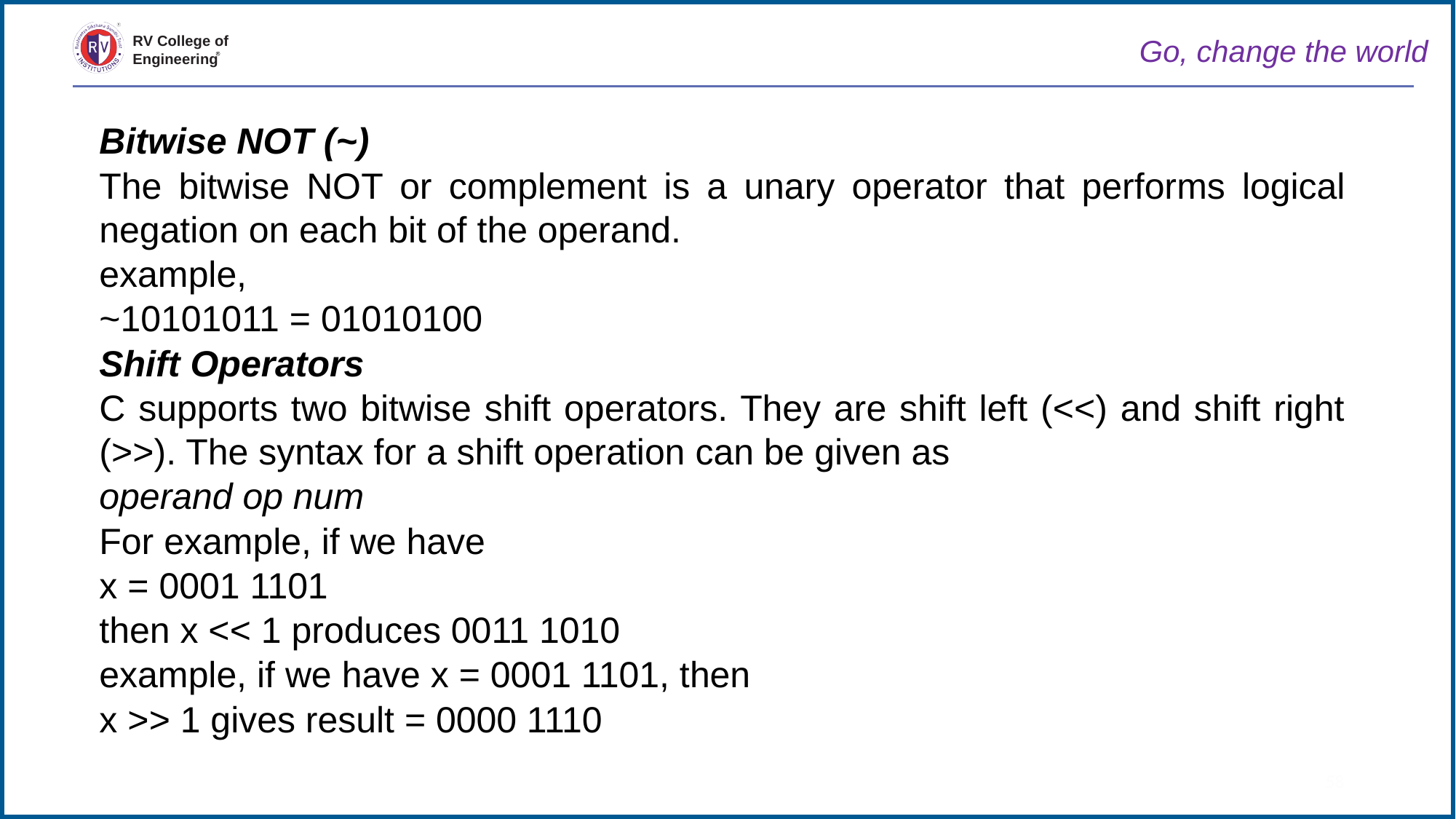

Go, change the world
RV College of
Engineering

Bitwise NOT (~)
The bitwise NOT or complement is a unary operator that performs logical negation on each bit of the operand.
example,
~10101011 = 01010100
Shift Operators
C supports two bitwise shift operators. They are shift left (<<) and shift right (>>). The syntax for a shift operation can be given as
operand op num
For example, if we have
x = 0001 1101
then x << 1 produces 0011 1010
example, if we have x = 0001 1101, then
x >> 1 gives result = 0000 1110

58